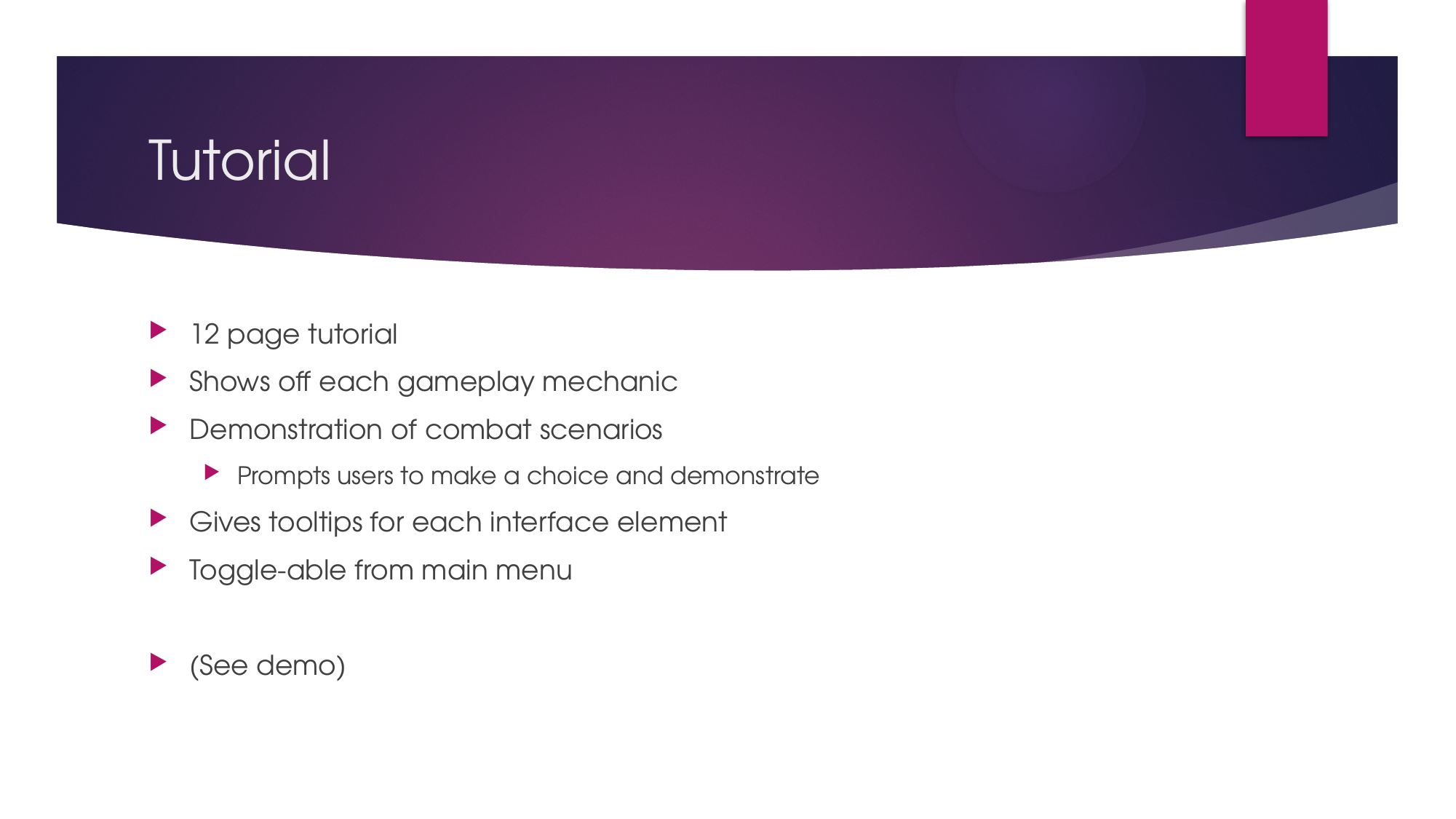

# Tutorial
12 page tutorial
Shows off each gameplay mechanic
Demonstration of combat scenarios
Prompts users to make a choice and demonstrate
Gives tooltips for each interface element
Toggle-able from main menu

(See demo)